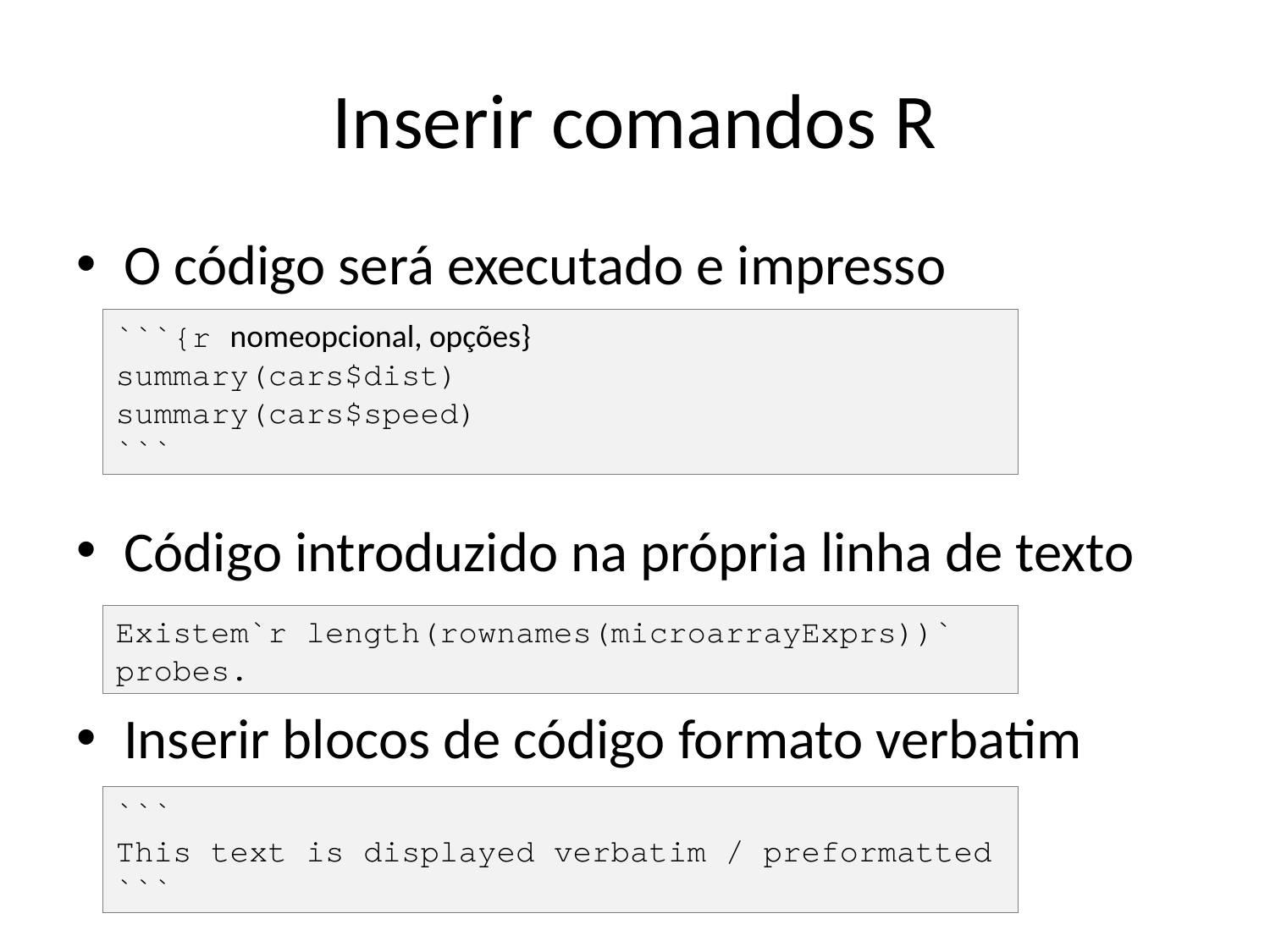

# Inserir comandos R
O código será executado e impresso

Código introduzido na própria linha de texto

Inserir blocos de código formato verbatim

```{r nomeopcional, opções}
summary(cars$dist)
summary(cars$speed)
```
Existem`r length(rownames(microarrayExprs))` probes.
```
This text is displayed verbatim / preformatted
```